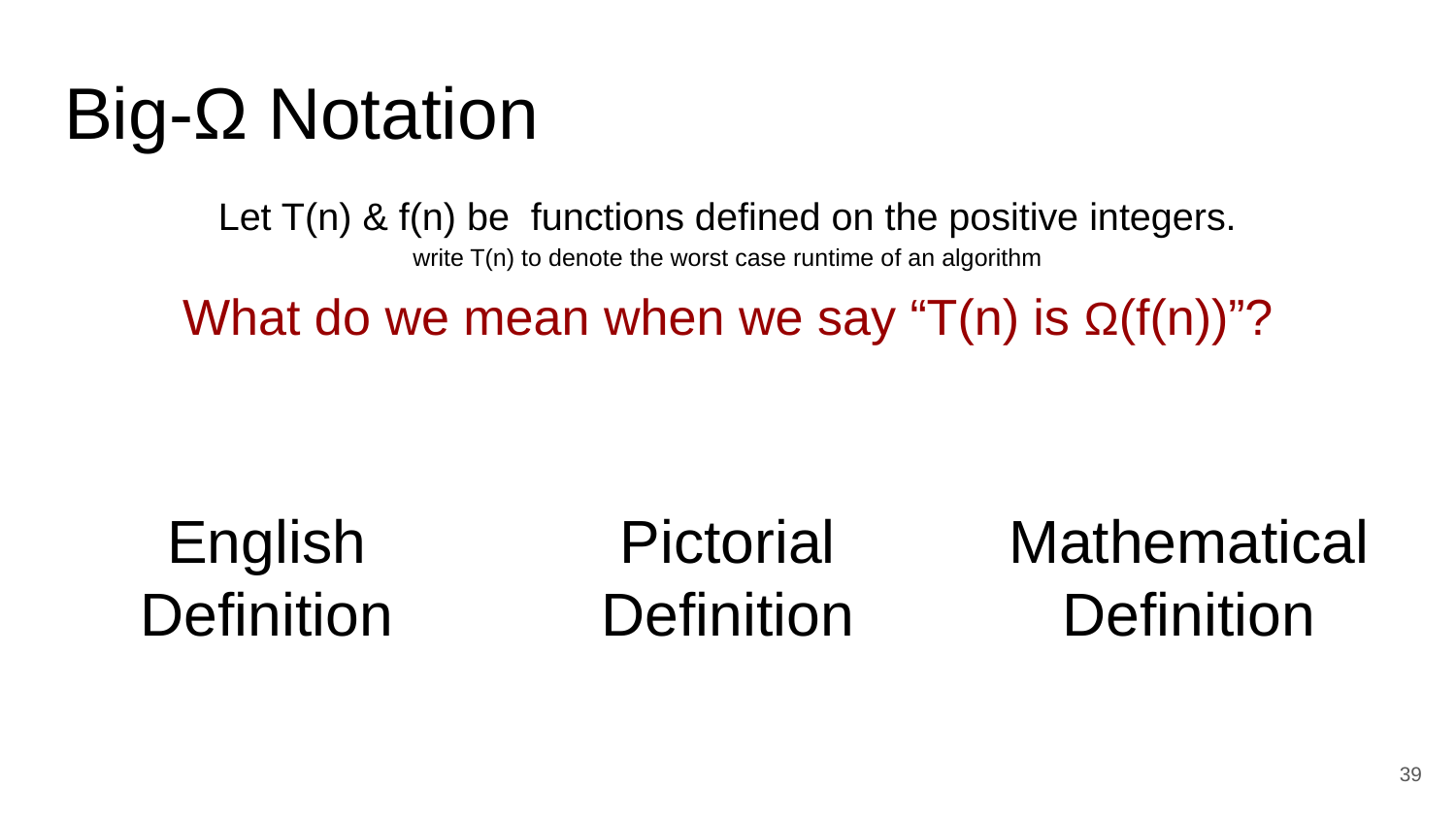

Big-Ω Notation
Let T(n) & f(n) be  functions defined on the positive integers.
write T(n) to denote the worst case runtime of an algorithm
What do we mean when we say “T(n) is Ω(f(n))”?
Pictorial Definition
Mathematical Definition
English Definition
39